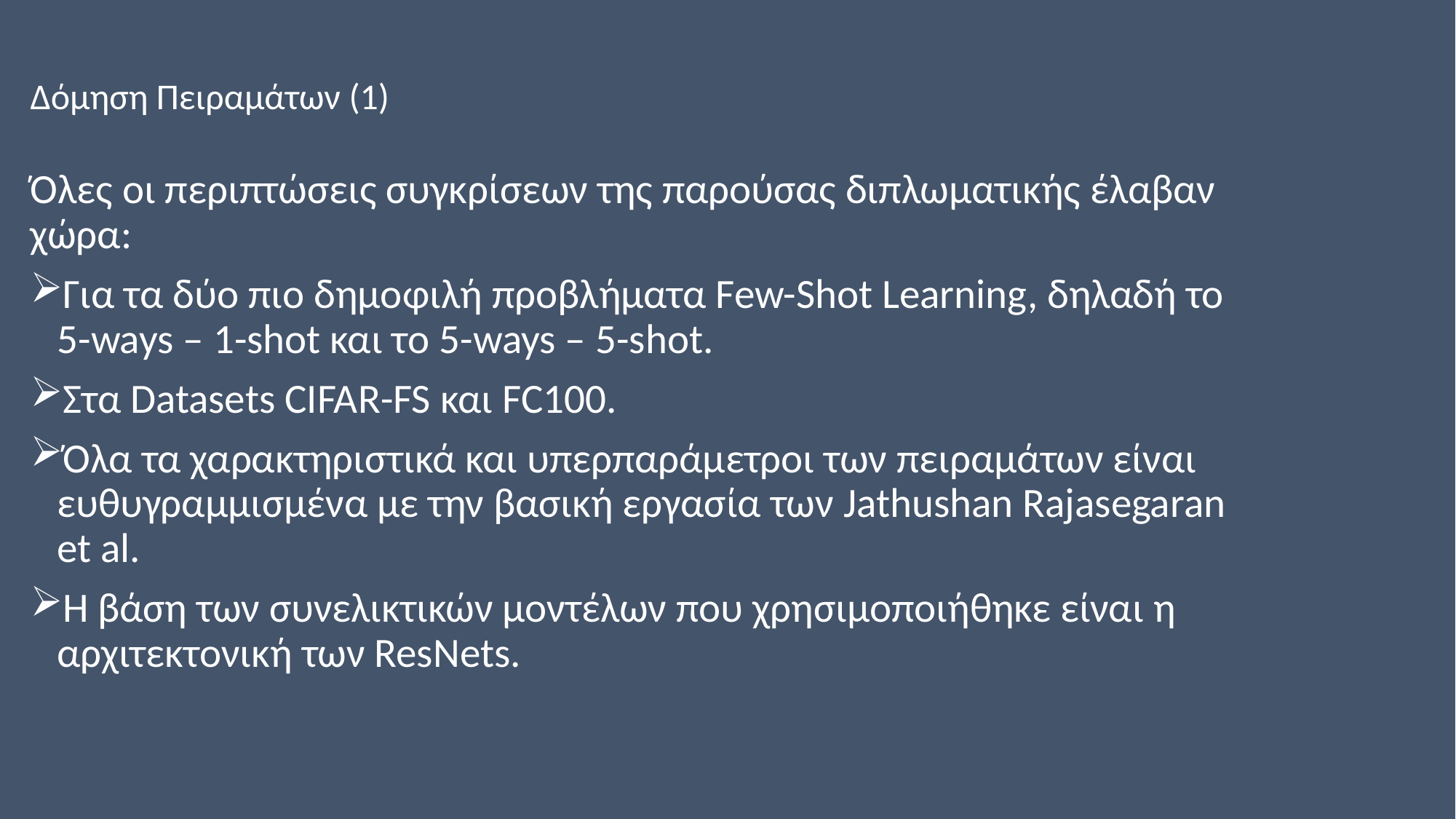

# Δόμηση Πειραμάτων (1)
Όλες οι περιπτώσεις συγκρίσεων της παρούσας διπλωματικής έλαβαν χώρα:
Για τα δύο πιο δημοφιλή προβλήματα Few-Shot Learning, δηλαδή το 5-ways – 1-shot και το 5-ways – 5-shot.
Στα Datasets CIFAR-FS και FC100.
Όλα τα χαρακτηριστικά και υπερπαράμετροι των πειραμάτων είναι ευθυγραμμισμένα με την βασική εργασία των Jathushan Rajasegaran et al.
Η βάση των συνελικτικών μοντέλων που χρησιμοποιήθηκε είναι η αρχιτεκτονική των ResNets.